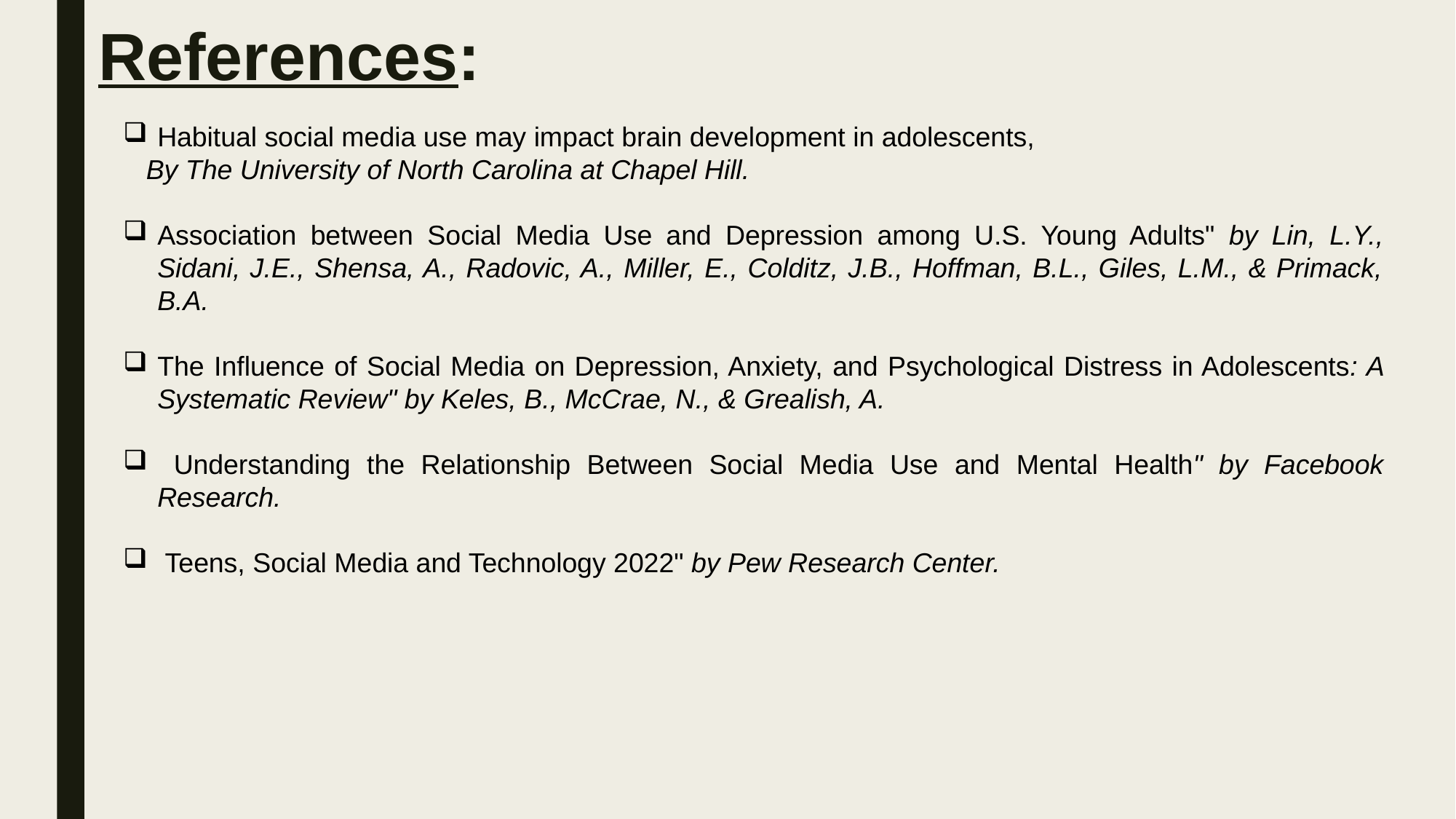

References:
Habitual social media use may impact brain development in adolescents,
   By The University of North Carolina at Chapel Hill.

Association between Social Media Use and Depression among U.S. Young Adults" by Lin, L.Y., Sidani, J.E., Shensa, A., Radovic, A., Miller, E., Colditz, J.B., Hoffman, B.L., Giles, L.M., & Primack, B.A.

The Influence of Social Media on Depression, Anxiety, and Psychological Distress in Adolescents: A Systematic Review" by Keles, B., McCrae, N., & Grealish, A.

 Understanding the Relationship Between Social Media Use and Mental Health" by Facebook Research.

 Teens, Social Media and Technology 2022" by Pew Research Center.